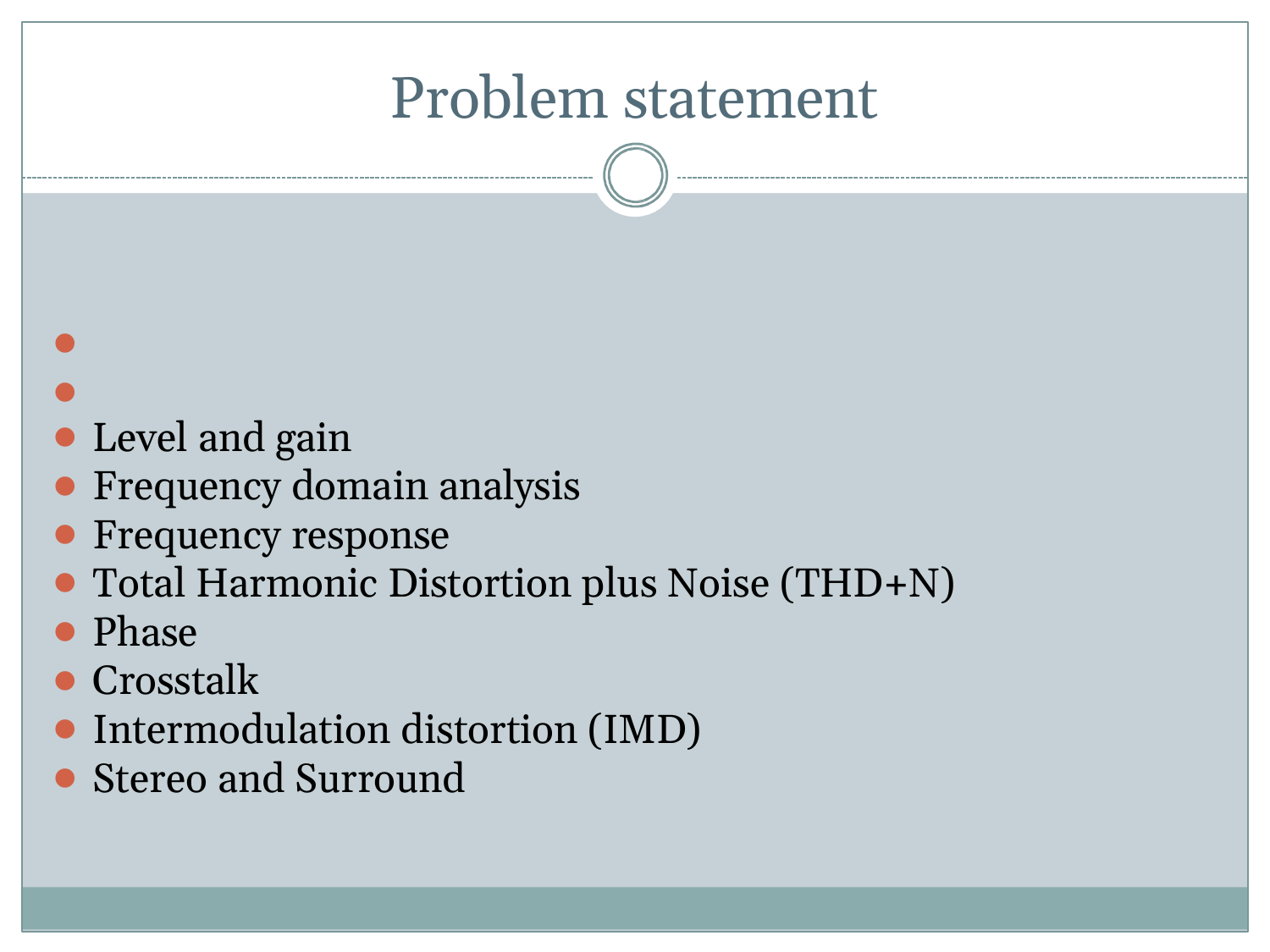

# Problem statement
⚫
⚫
Level and gain
Frequency domain analysis
Frequency response
Total Harmonic Distortion plus Noise (THD+N)
Phase
Crosstalk
Intermodulation distortion (IMD)
Stereo and Surround